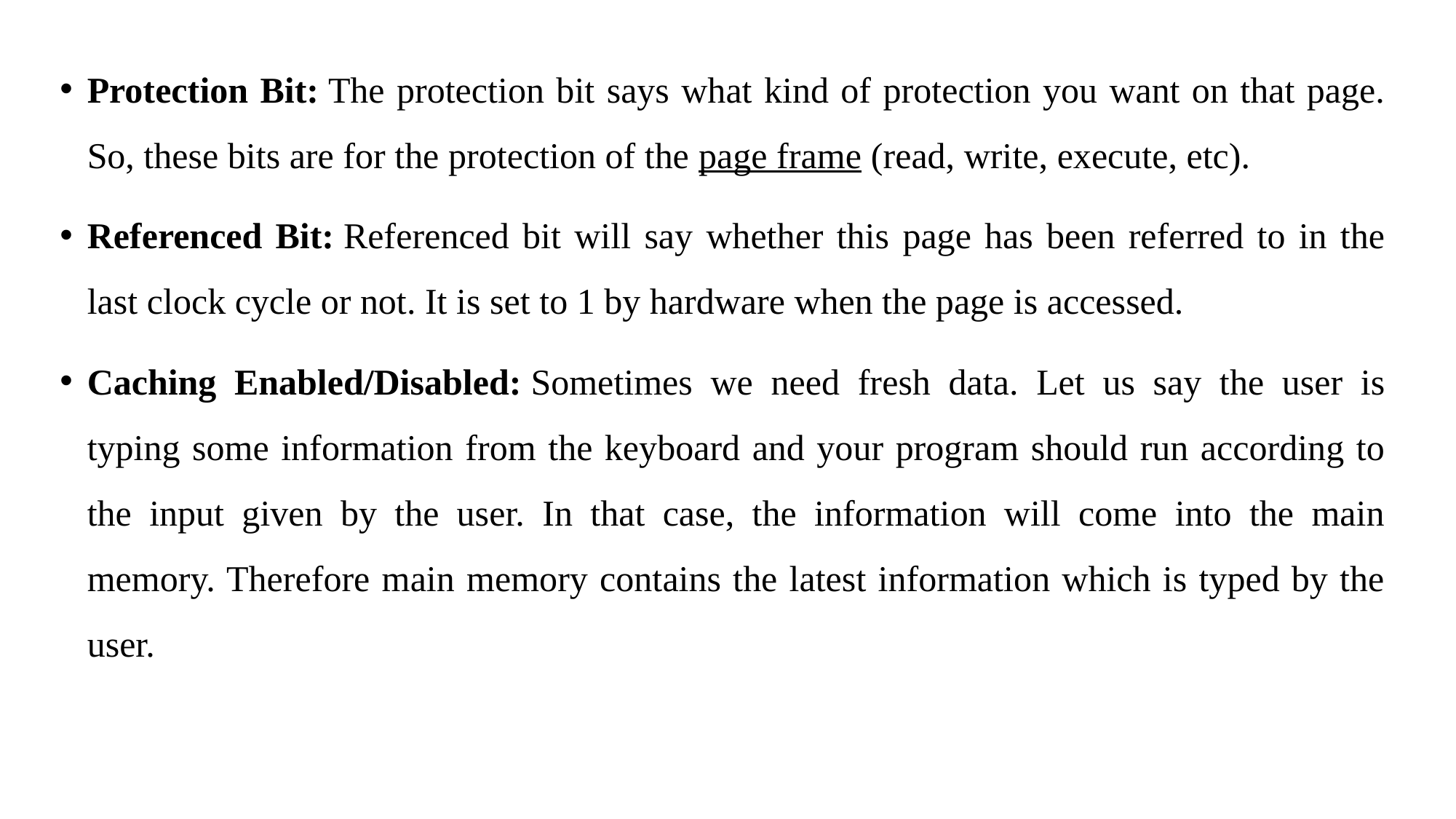

Protection Bit: The protection bit says what kind of protection you want on that page. So, these bits are for the protection of the page frame (read, write, execute, etc).
Referenced Bit: Referenced bit will say whether this page has been referred to in the last clock cycle or not. It is set to 1 by hardware when the page is accessed.
Caching Enabled/Disabled: Sometimes we need fresh data. Let us say the user is typing some information from the keyboard and your program should run according to the input given by the user. In that case, the information will come into the main memory. Therefore main memory contains the latest information which is typed by the user.